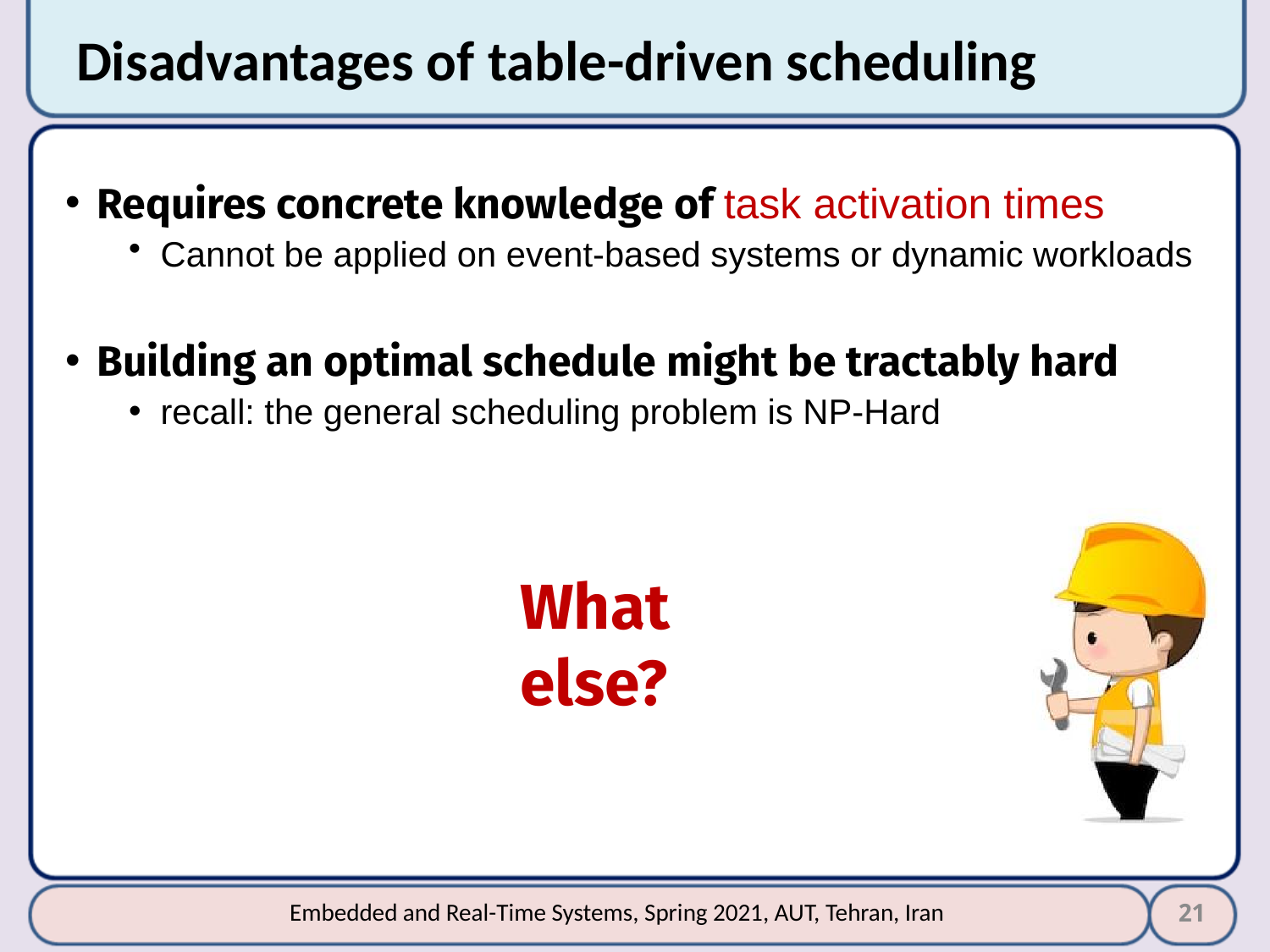

# Disadvantages of table-driven scheduling
Requires concrete knowledge of task activation times
Cannot be applied on event-based systems or dynamic workloads

Building an optimal schedule might be tractably hard
recall: the general scheduling problem is NP-Hard

What else?
21
Embedded and Real-Time Systems, Spring 2021, AUT, Tehran, Iran